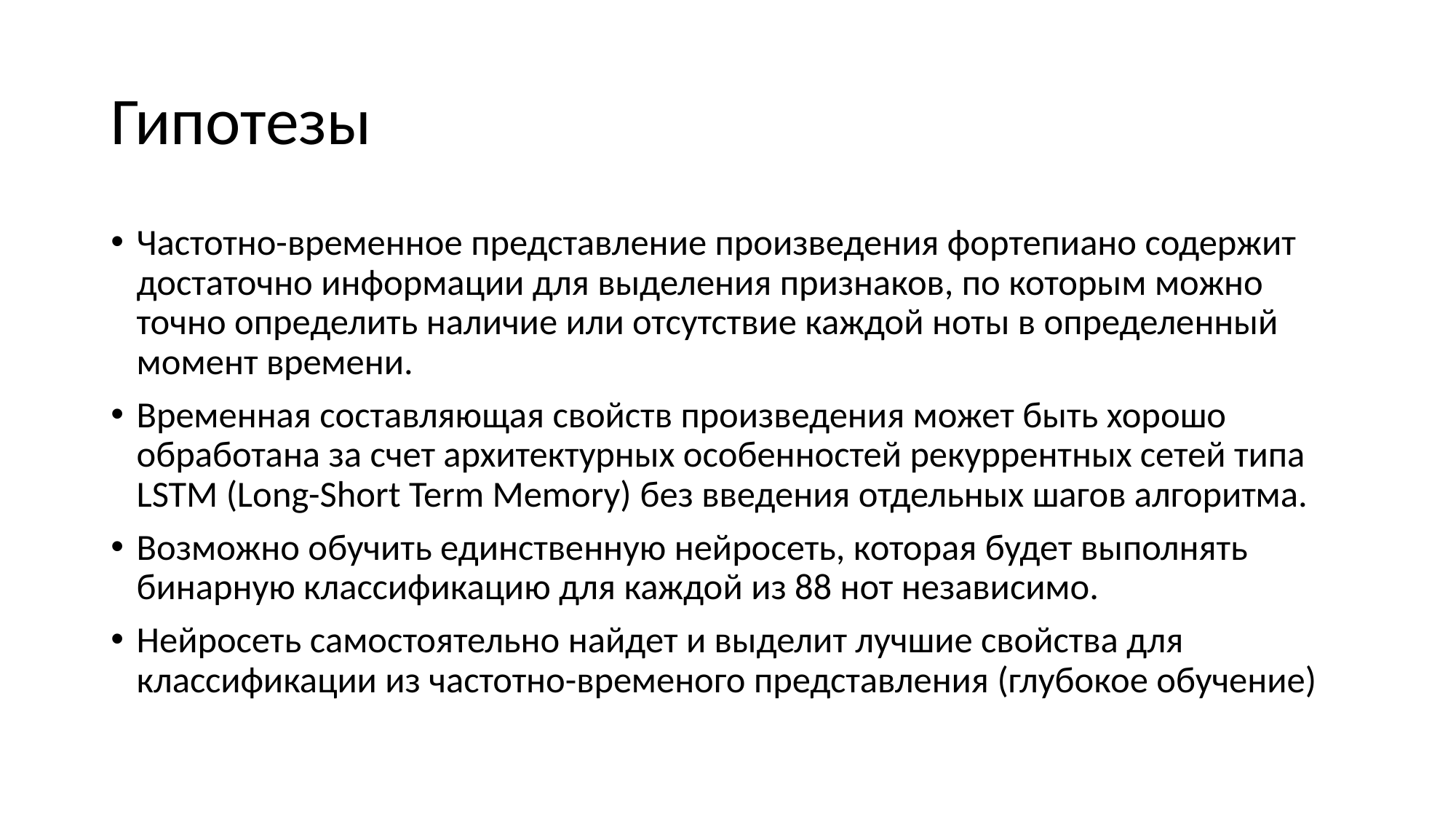

# Гипотезы
Частотно-временное представление произведения фортепиано содержит достаточно информации для выделения признаков, по которым можно точно определить наличие или отсутствие каждой ноты в определенный момент времени.
Временная составляющая свойств произведения может быть хорошо обработана за счет архитектурных особенностей рекуррентных сетей типа LSTM (Long-Short Term Memory) без введения отдельных шагов алгоритма.
Возможно обучить единственную нейросеть, которая будет выполнять бинарную классификацию для каждой из 88 нот независимо.
Нейросеть самостоятельно найдет и выделит лучшие свойства для классификации из частотно-временого представления (глубокое обучение)